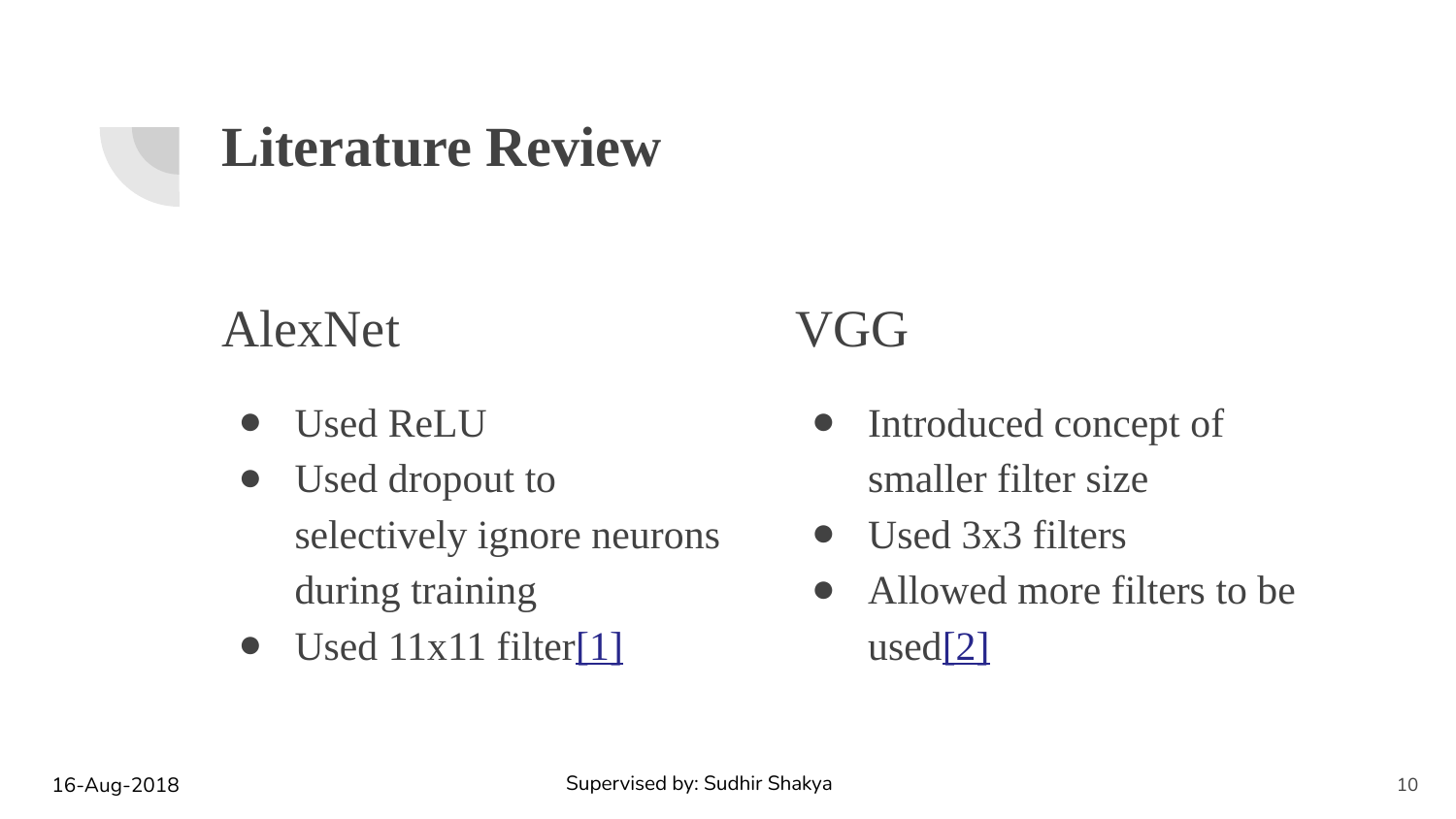

Literature Review
AlexNet
Used ReLU
Used dropout to selectively ignore neurons during training
Used 11x11 filter[1]
VGG
Introduced concept of smaller filter size
Used 3x3 filters
Allowed more filters to be used[2]

10